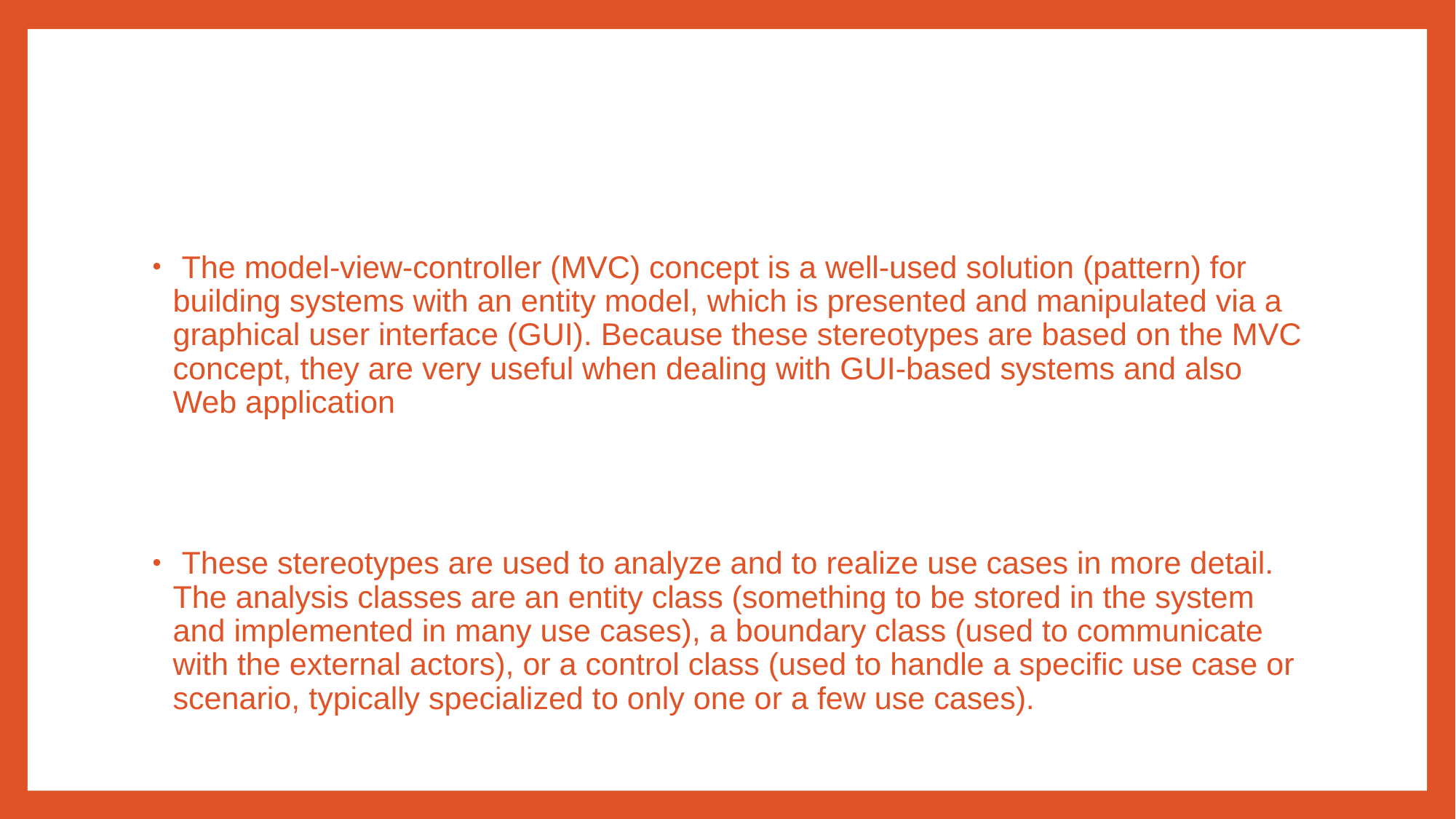

#
 The model-view-controller (MVC) concept is a well-used solution (pattern) for building systems with an entity model, which is presented and manipulated via a graphical user interface (GUI). Because these stereotypes are based on the MVC concept, they are very useful when dealing with GUI-based systems and also Web application

 These stereotypes are used to analyze and to realize use cases in more detail. The analysis classes are an entity class (something to be stored in the system and implemented in many use cases), a boundary class (used to communicate with the external actors), or a control class (used to handle a specific use case or scenario, typically specialized to only one or a few use cases).